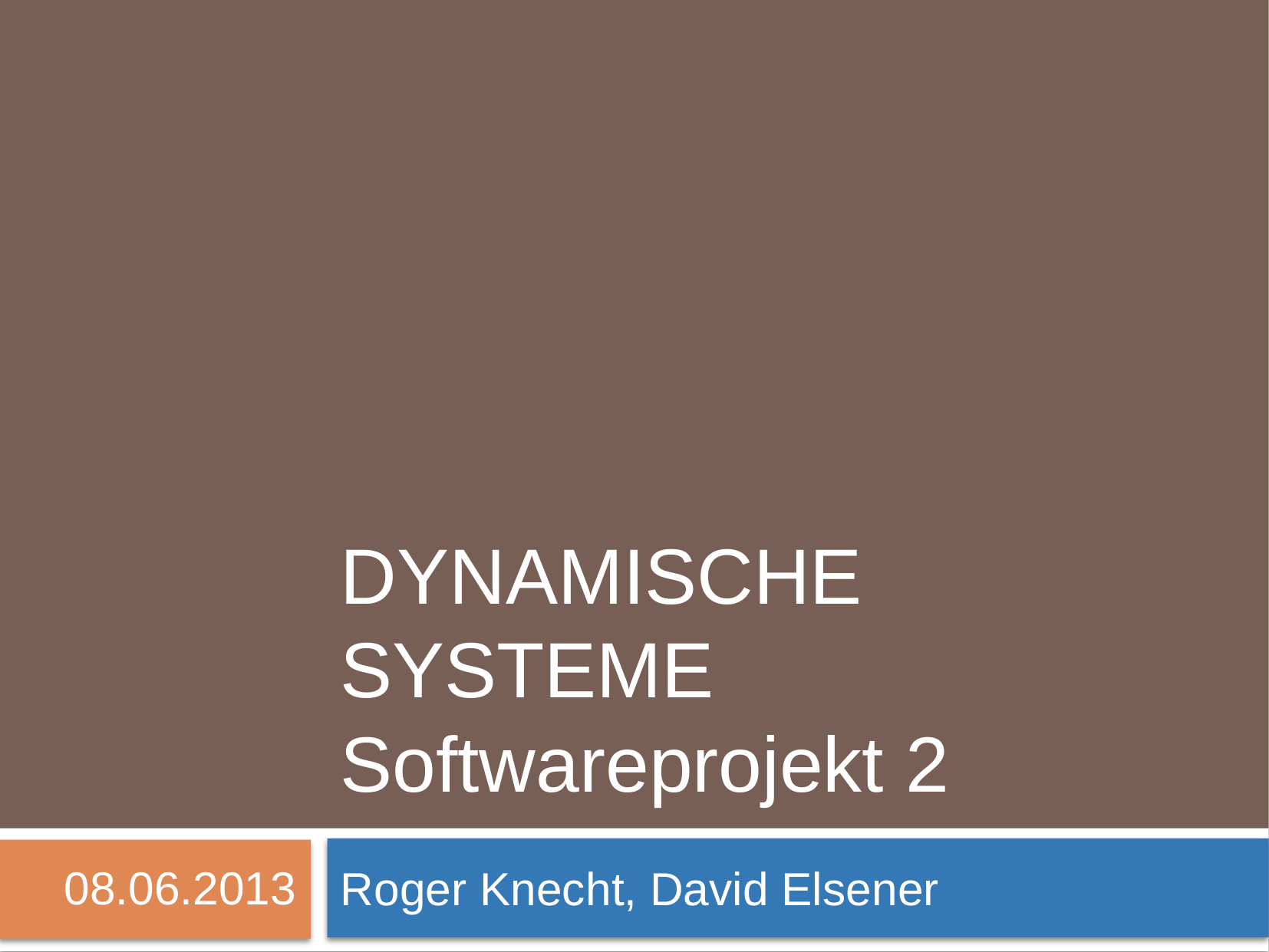

# Dynamische Systeme Softwareprojekt 2
Roger Knecht, David Elsener
08.06.2013